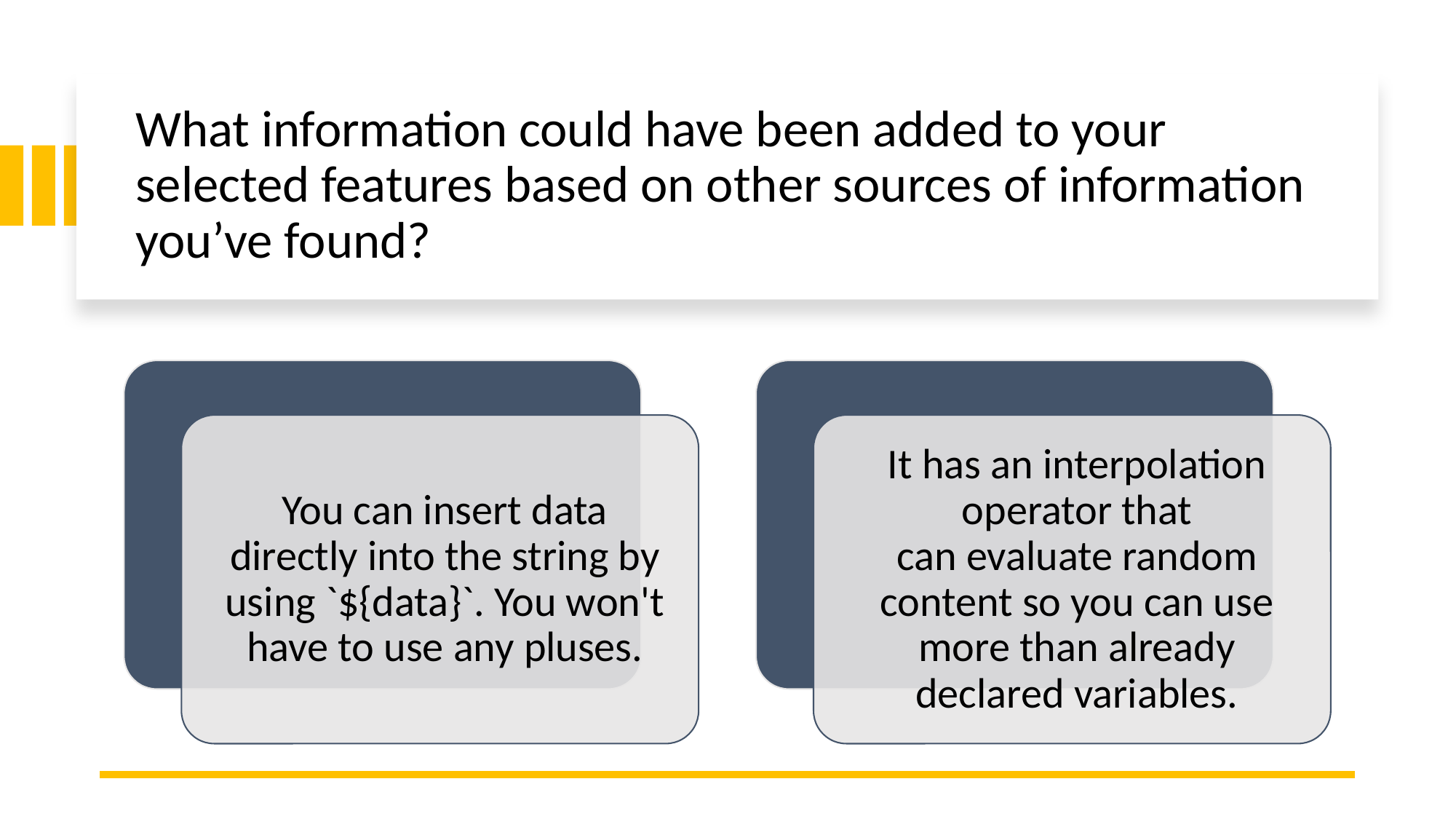

# What information could have been added to your selected features based on other sources of information you’ve found?

You can insert data directly into the string by using `${data}`. You won't have to use any pluses.
It has an interpolation operator that can evaluate random content so you can use more than already declared variables.